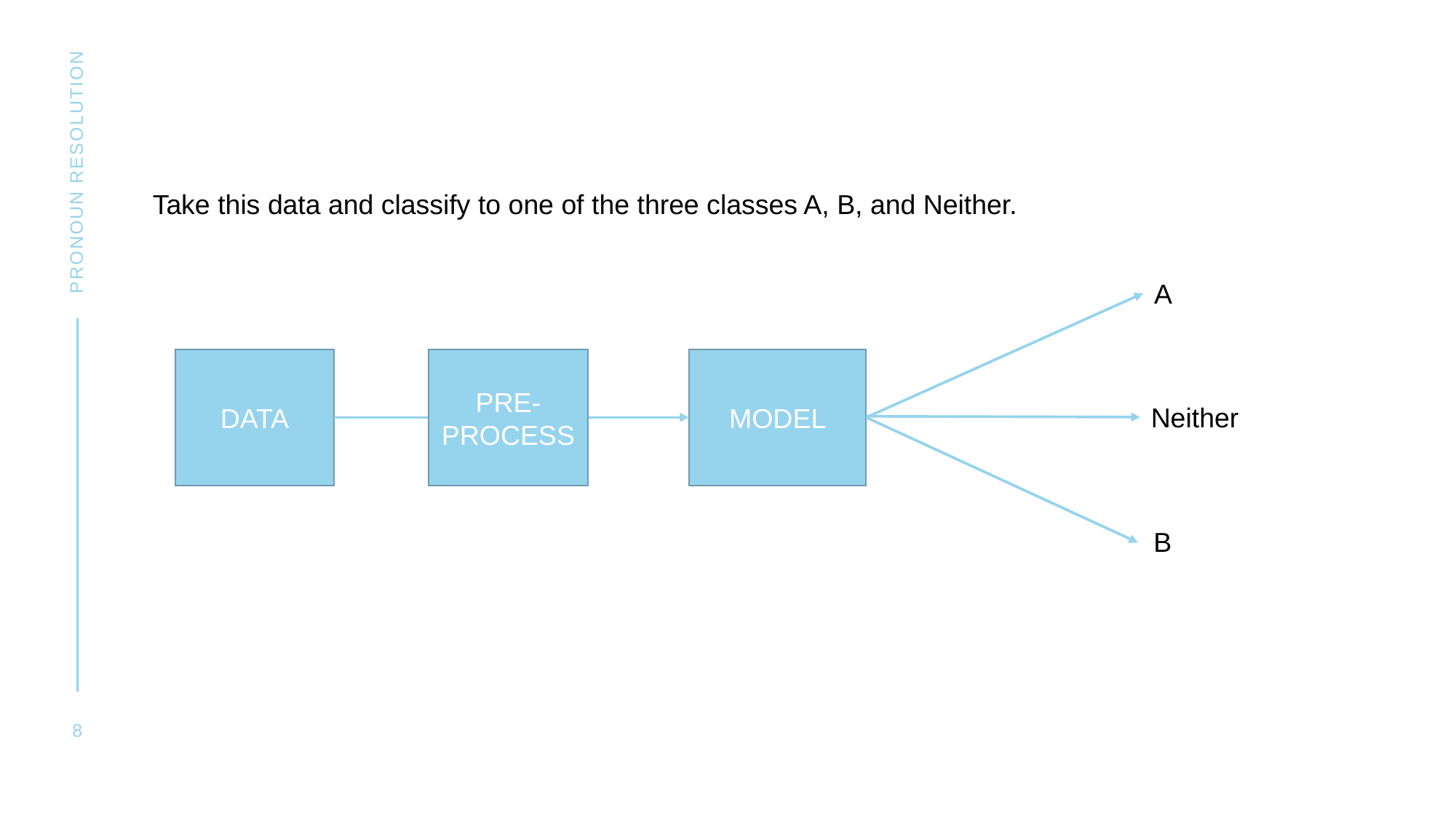

PRONOUN RESOLUTION

Take this data and classify to one of the three classes A, B, and Neither.

A
DATA
PRE-PROCESS
MODEL
Neither
B
8